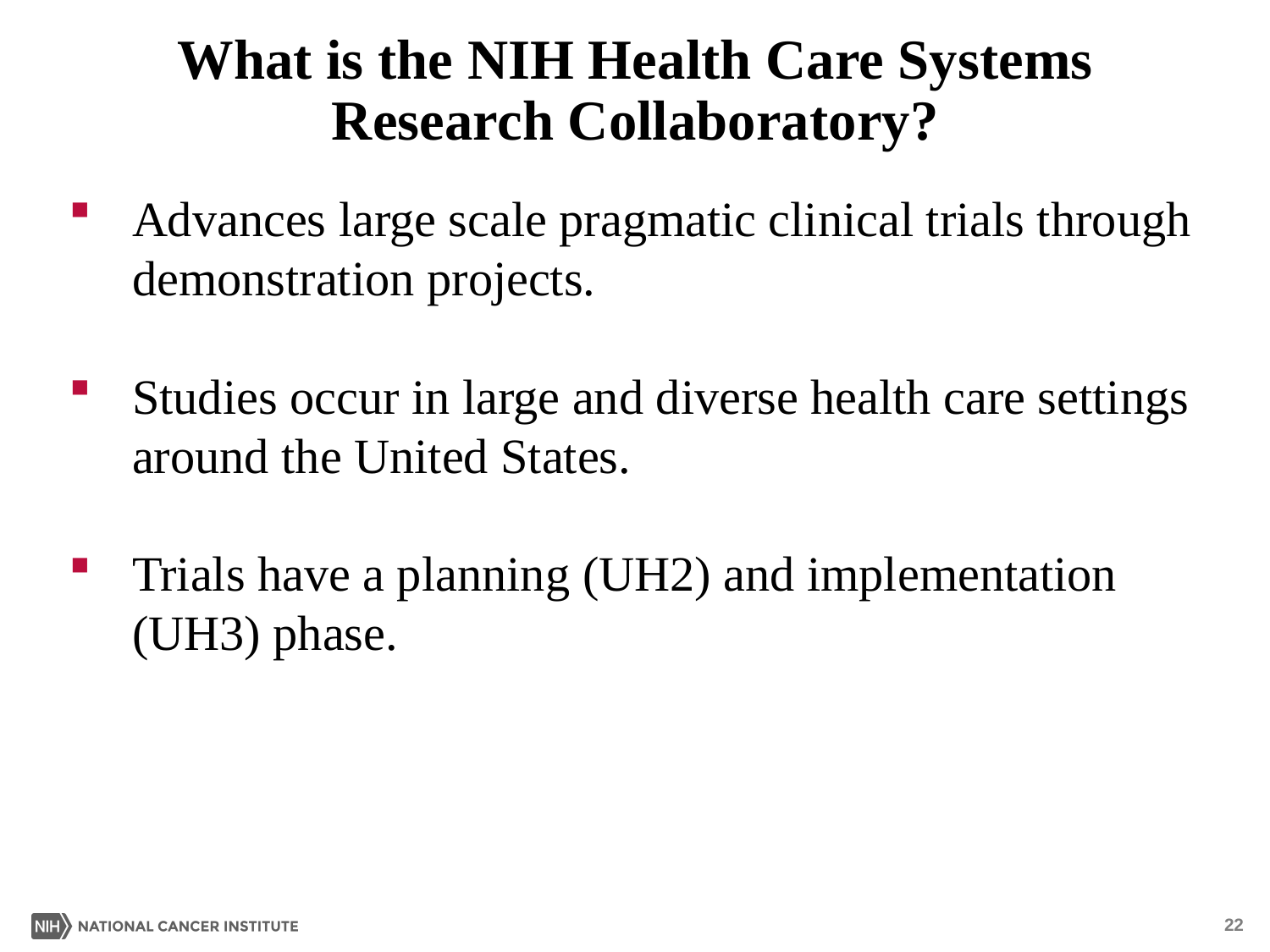

# What is the NIH Health Care Systems Research Collaboratory?
Advances large scale pragmatic clinical trials through demonstration projects.

Studies occur in large and diverse health care settings around the United States.

Trials have a planning (UH2) and implementation (UH3) phase.